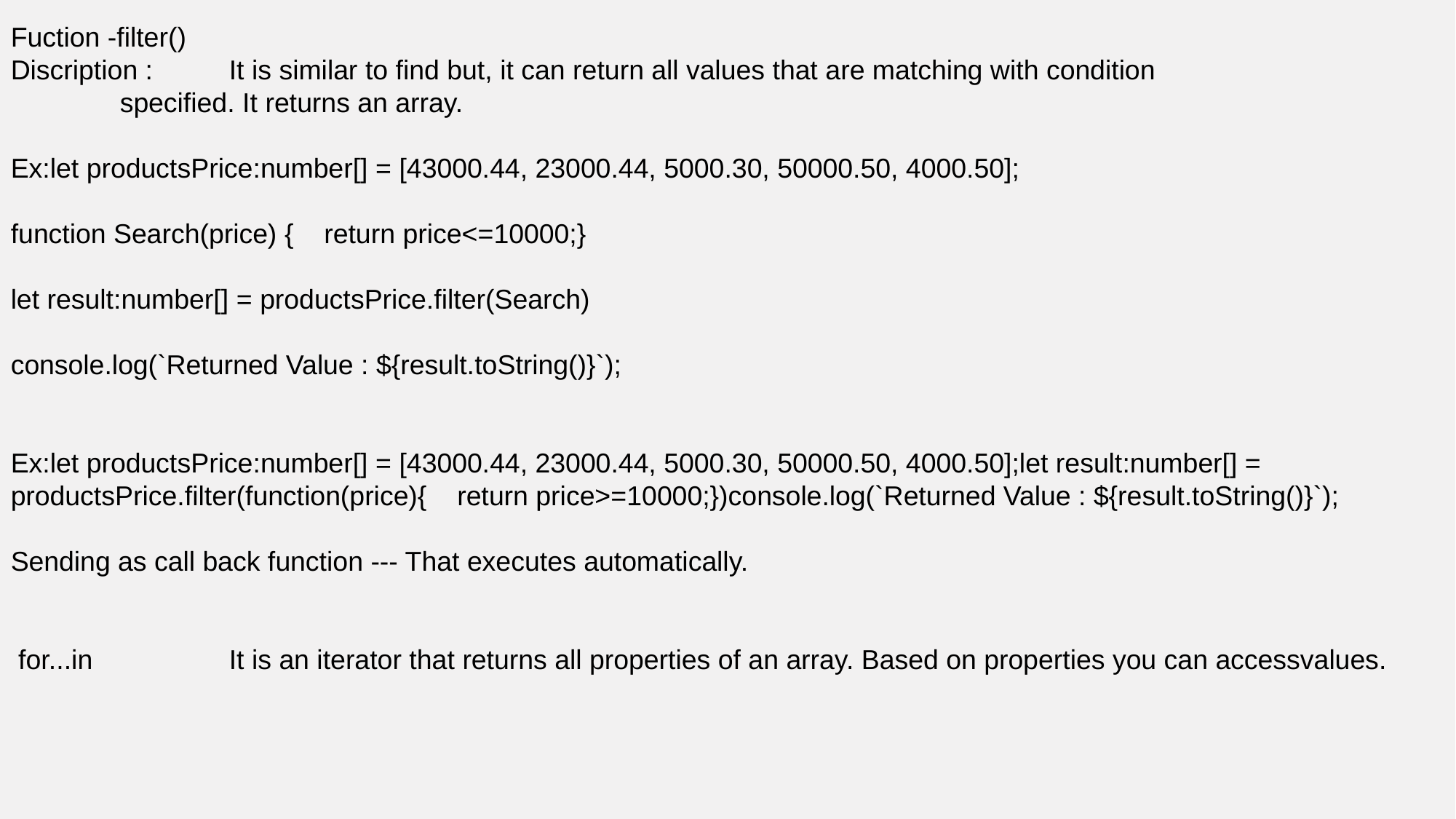

Fuction -filter()
Discription :	It is similar to find but, it can return all values that are matching with condition 				specified. It returns an array.

Ex:let productsPrice:number[] = [43000.44, 23000.44, 5000.30, 50000.50, 4000.50];

function Search(price) {    return price<=10000;}

let result:number[] = productsPrice.filter(Search)

console.log(`Returned Value : ${result.toString()}`);

Ex:let productsPrice:number[] = [43000.44, 23000.44, 5000.30, 50000.50, 4000.50];let result:number[] = productsPrice.filter(function(price){    return price>=10000;})console.log(`Returned Value : ${result.toString()}`);

Sending as call back function --- That executes automatically.

 for...in 		It is an iterator that returns all properties of an array. Based on properties you can accessvalues.